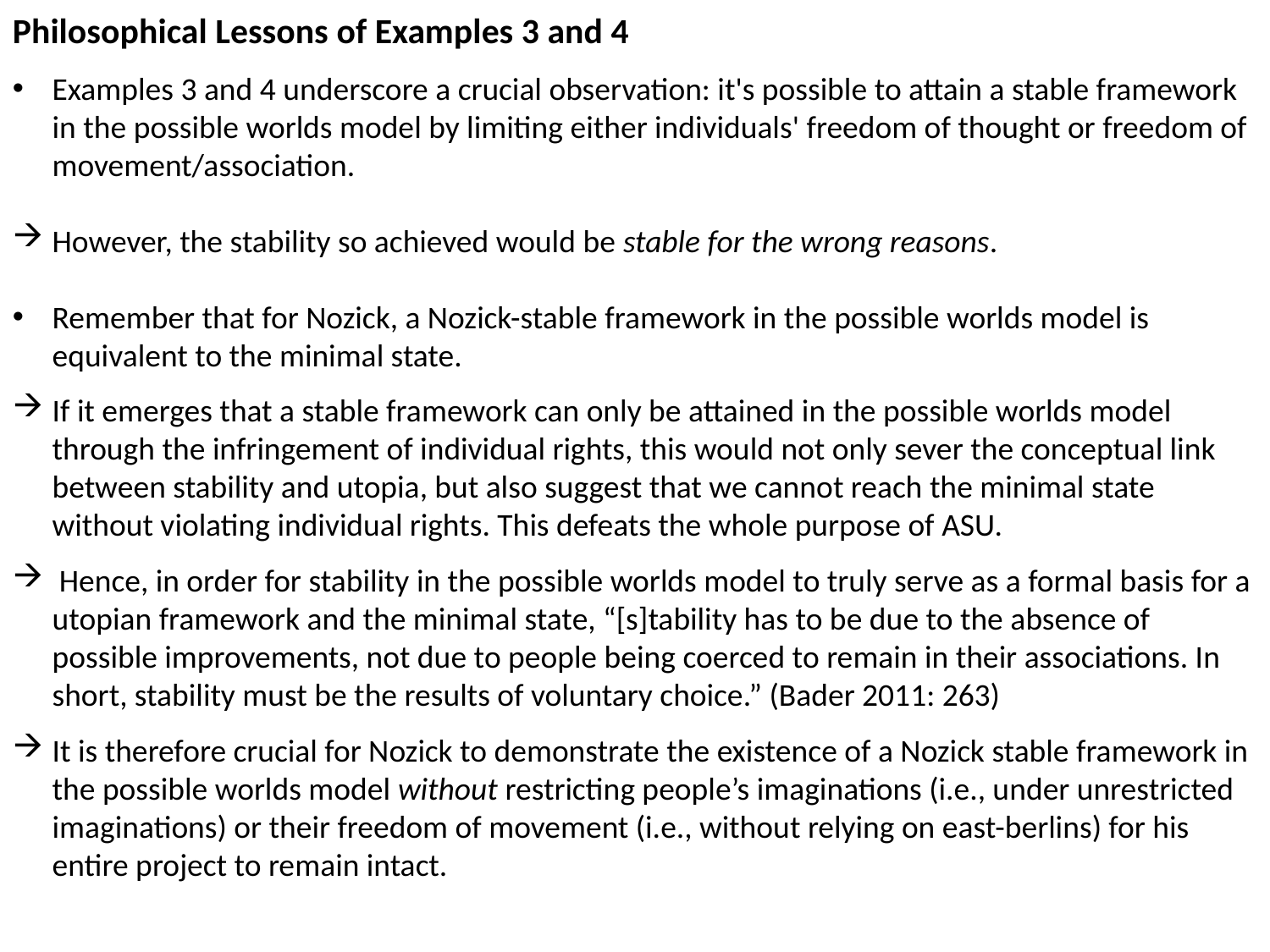

Philosophical Lessons of Examples 3 and 4
Examples 3 and 4 underscore a crucial observation: it's possible to attain a stable framework in the possible worlds model by limiting either individuals' freedom of thought or freedom of movement/association.

However, the stability so achieved would be stable for the wrong reasons.

Remember that for Nozick, a Nozick-stable framework in the possible worlds model is equivalent to the minimal state.
If it emerges that a stable framework can only be attained in the possible worlds model through the infringement of individual rights, this would not only sever the conceptual link between stability and utopia, but also suggest that we cannot reach the minimal state without violating individual rights. This defeats the whole purpose of ASU.
 Hence, in order for stability in the possible worlds model to truly serve as a formal basis for a utopian framework and the minimal state, “[s]tability has to be due to the absence of possible improvements, not due to people being coerced to remain in their associations. In short, stability must be the results of voluntary choice.” (Bader 2011: 263)
It is therefore crucial for Nozick to demonstrate the existence of a Nozick stable framework in the possible worlds model without restricting people’s imaginations (i.e., under unrestricted imaginations) or their freedom of movement (i.e., without relying on east-berlins) for his entire project to remain intact.